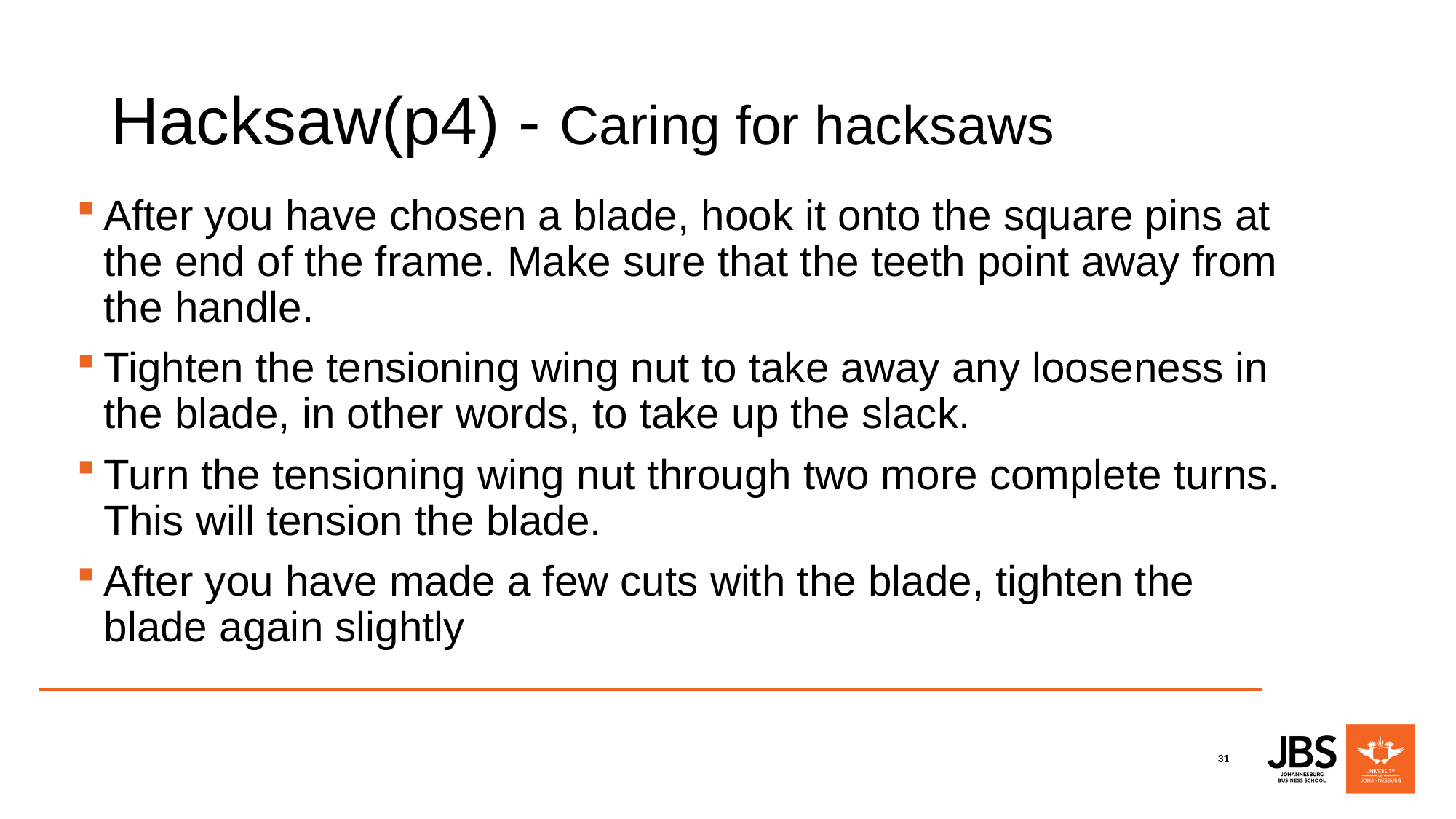

# Hacksaw(p4) - Caring for hacksaws
After you have chosen a blade, hook it onto the square pins at the end of the frame. Make sure that the teeth point away from the handle.
Tighten the tensioning wing nut to take away any looseness in the blade, in other words, to take up the slack.
Turn the tensioning wing nut through two more complete turns. This will tension the blade.
After you have made a few cuts with the blade, tighten the blade again slightly